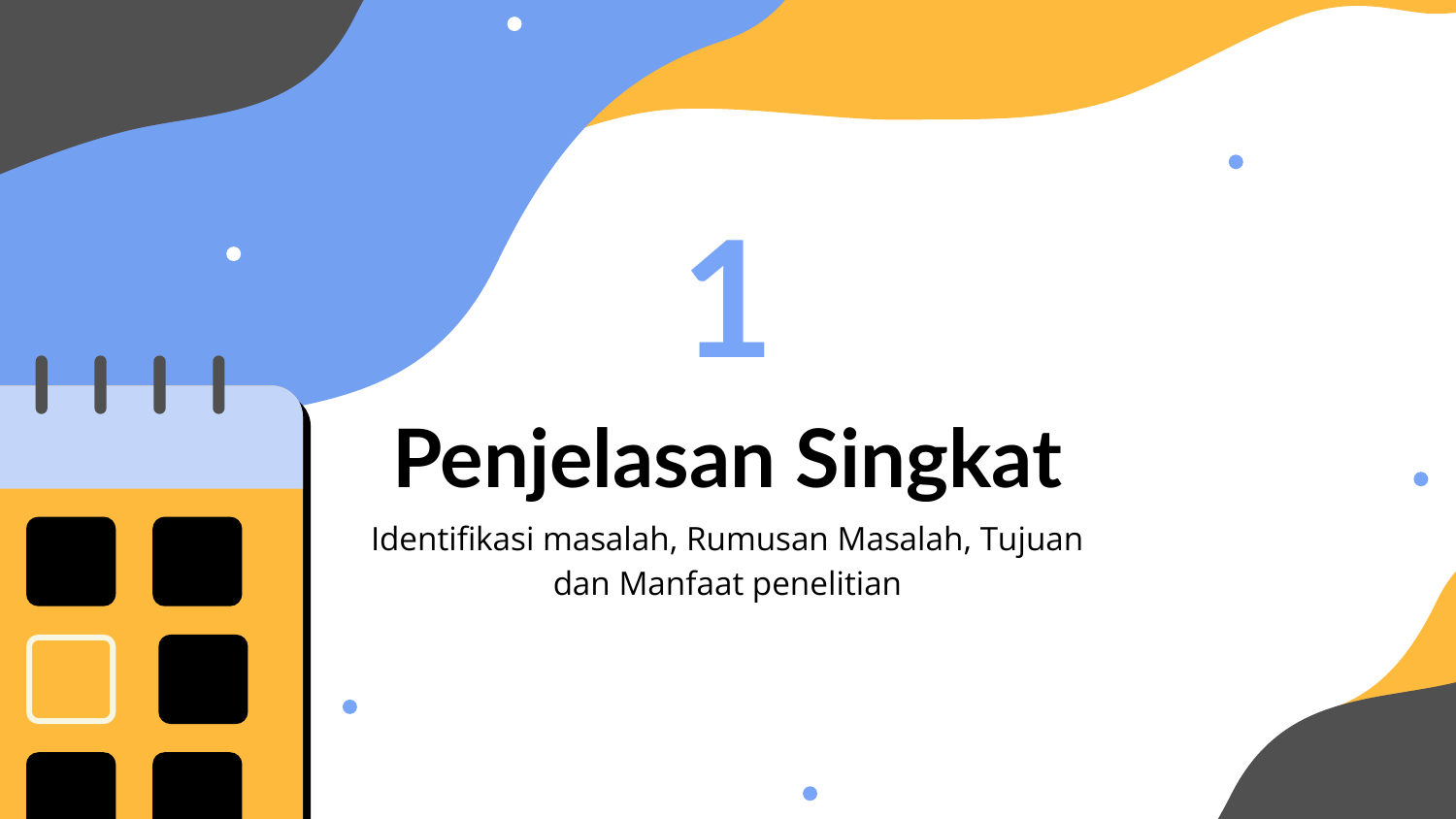

# 1

Penjelasan Singkat
Identifikasi masalah, Rumusan Masalah, Tujuan dan Manfaat penelitian